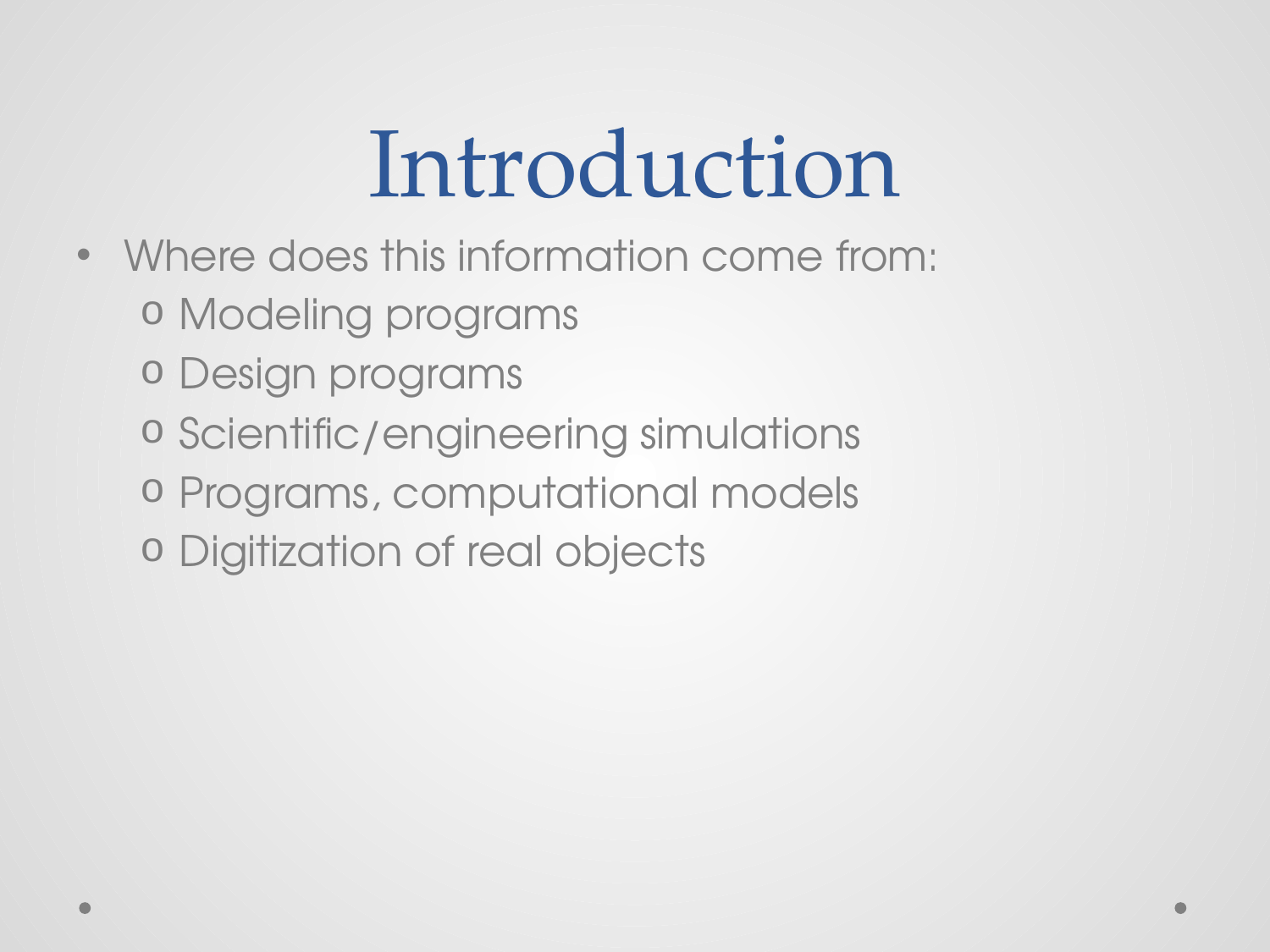

# Introduction
Where does this information come from:
Modeling programs
Design programs
Scientific/engineering simulations
Programs, computational models
Digitization of real objects